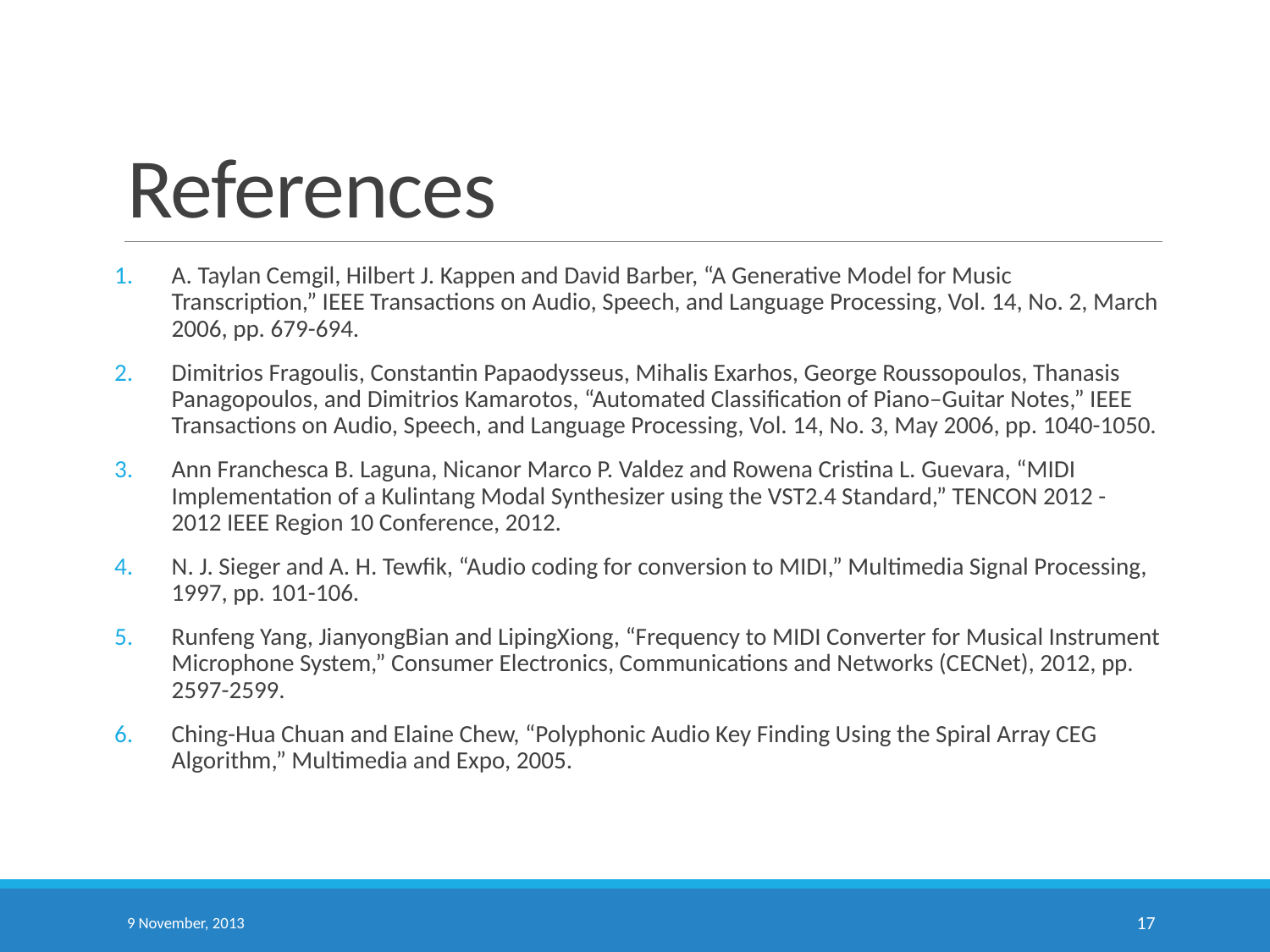

# References
A. Taylan Cemgil, Hilbert J. Kappen and David Barber, “A Generative Model for Music Transcription,” IEEE Transactions on Audio, Speech, and Language Processing, Vol. 14, No. 2, March 2006, pp. 679-694.
Dimitrios Fragoulis, Constantin Papaodysseus, Mihalis Exarhos, George Roussopoulos, Thanasis Panagopoulos, and Dimitrios Kamarotos, “Automated Classification of Piano–Guitar Notes,” IEEE Transactions on Audio, Speech, and Language Processing, Vol. 14, No. 3, May 2006, pp. 1040-1050.
Ann Franchesca B. Laguna, Nicanor Marco P. Valdez and Rowena Cristina L. Guevara, “MIDI Implementation of a Kulintang Modal Synthesizer using the VST2.4 Standard,” TENCON 2012 - 2012 IEEE Region 10 Conference, 2012.
N. J. Sieger and A. H. Tewfik, “Audio coding for conversion to MIDI,” Multimedia Signal Processing, 1997, pp. 101-106.
Runfeng Yang, JianyongBian and LipingXiong, “Frequency to MIDI Converter for Musical Instrument Microphone System,” Consumer Electronics, Communications and Networks (CECNet), 2012, pp. 2597-2599.
Ching-Hua Chuan and Elaine Chew, “Polyphonic Audio Key Finding Using the Spiral Array CEG Algorithm,” Multimedia and Expo, 2005.
9 November, 2013
17